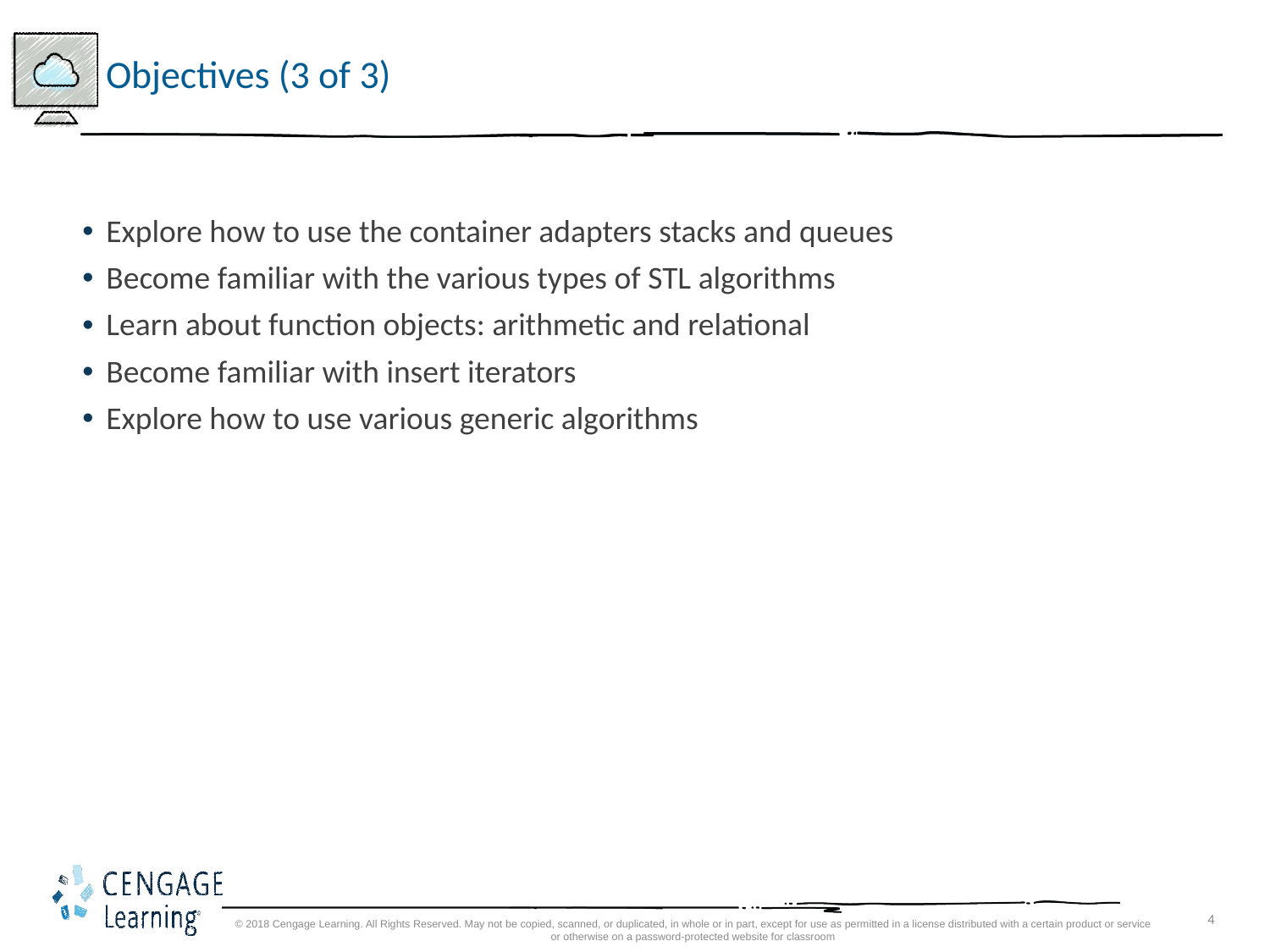

# Objectives (3 of 3)
Explore how to use the container adapters stacks and queues
Become familiar with the various types of STL algorithms
Learn about function objects: arithmetic and relational
Become familiar with insert iterators
Explore how to use various generic algorithms
© 2018 Cengage Learning. All Rights Reserved. May not be copied, scanned, or duplicated, in whole or in part, except for use as permitted in a license distributed with a certain product or service or otherwise on a password-protected website for classroom